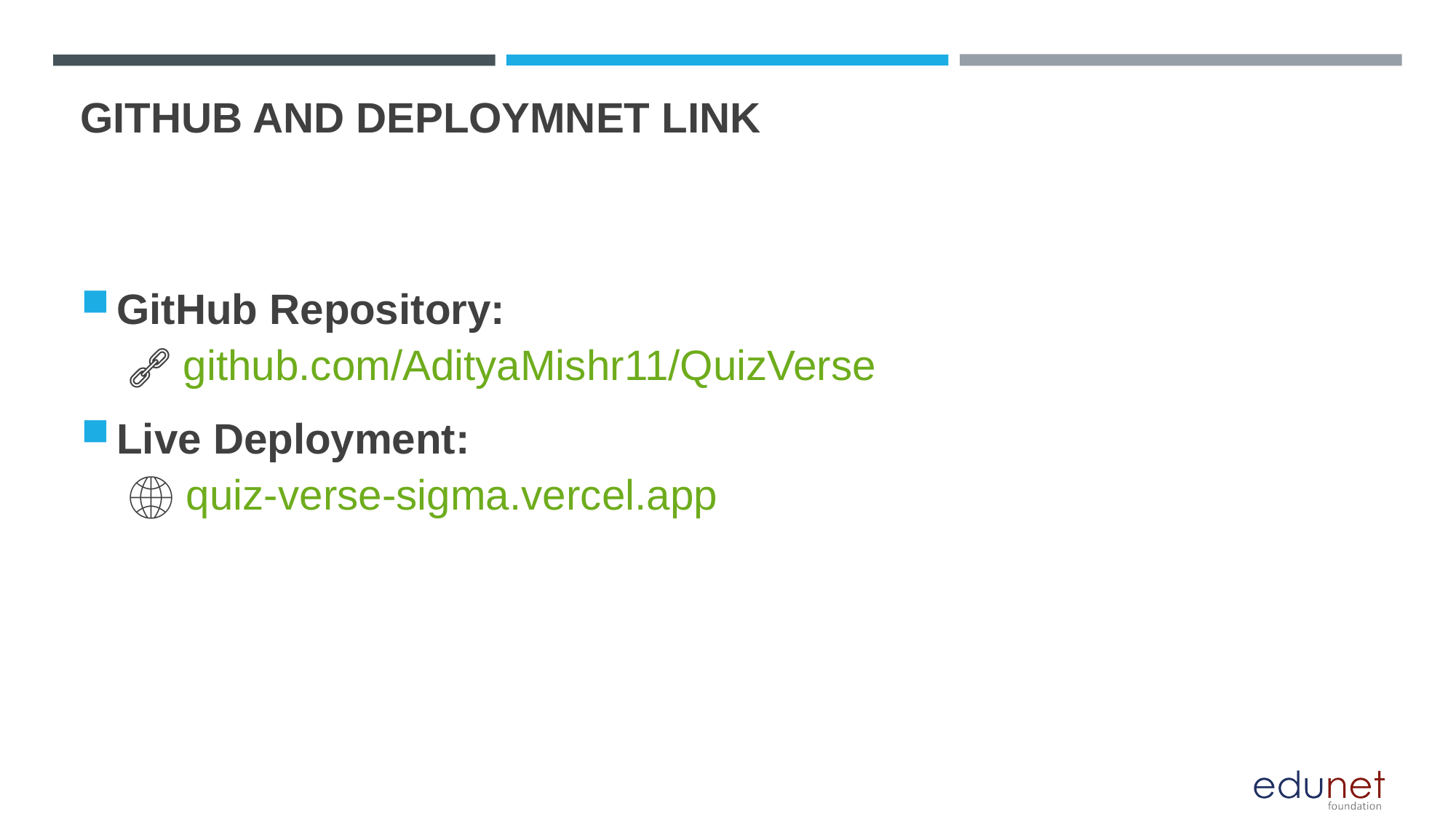

# GITHUB AND DEPLOYMNET LINK
GitHub Repository:
 🔗 github.com/AdityaMishr11/QuizVerse
Live Deployment:
 🌐 quiz-verse-sigma.vercel.app